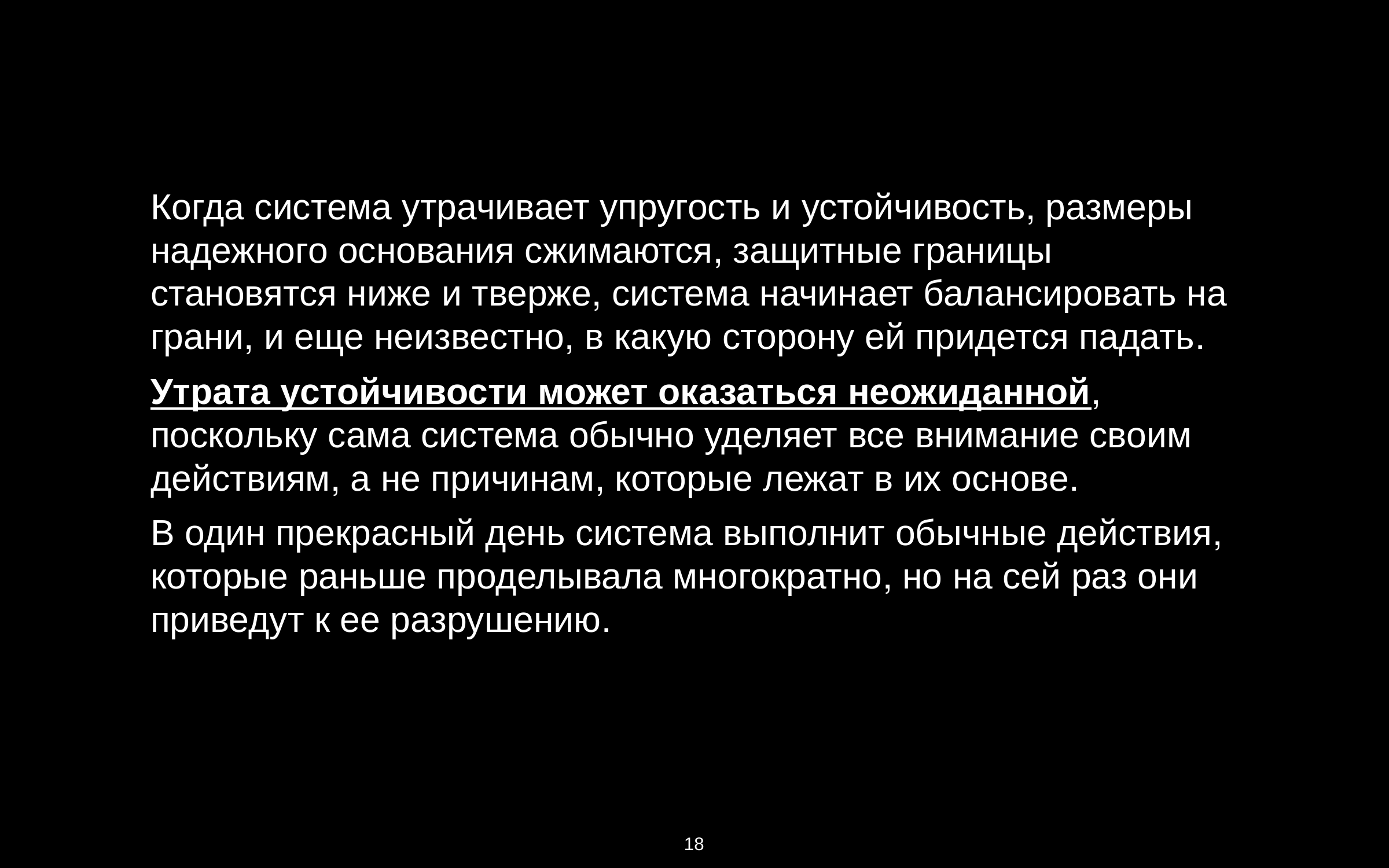

Когда система утрачивает упругость и устойчивость, размеры надежного основания сжимаются, защитные границы становятся ниже и тверже, система начинает балансировать на грани, и еще неизвестно, в какую сторону ей придется падать.
Утрата устойчивости может оказаться неожиданной, поскольку сама система обычно уделяет все внимание своим действиям, а не причинам, которые лежат в их основе.
В один прекрасный день система выполнит обычные действия, которые раньше проделывала многократно, но на сей раз они приведут к ее разрушению.
18